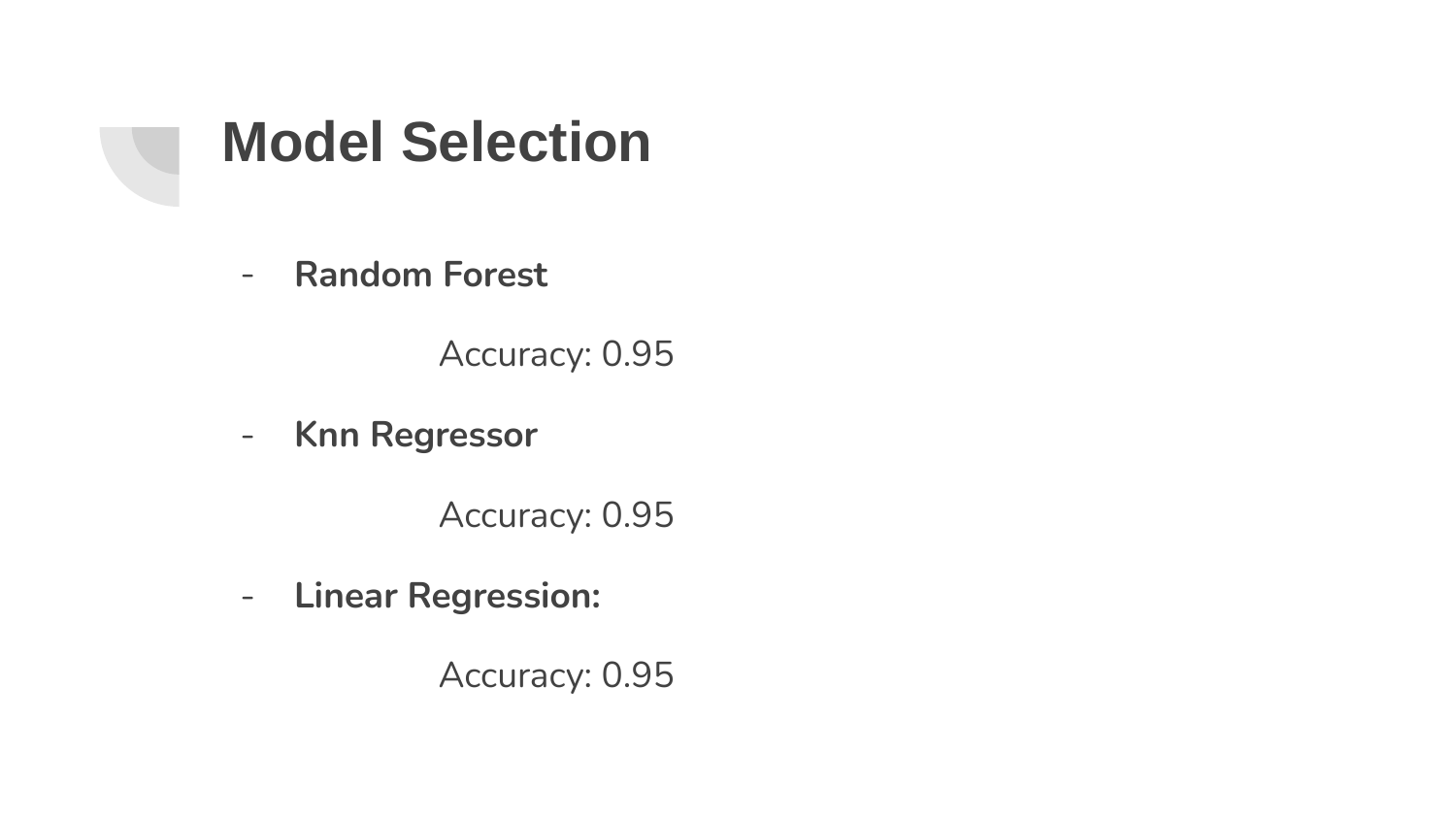

# Model Selection
Random Forest
Accuracy: 0.95
Knn Regressor
Accuracy: 0.95
Linear Regression:
Accuracy: 0.95